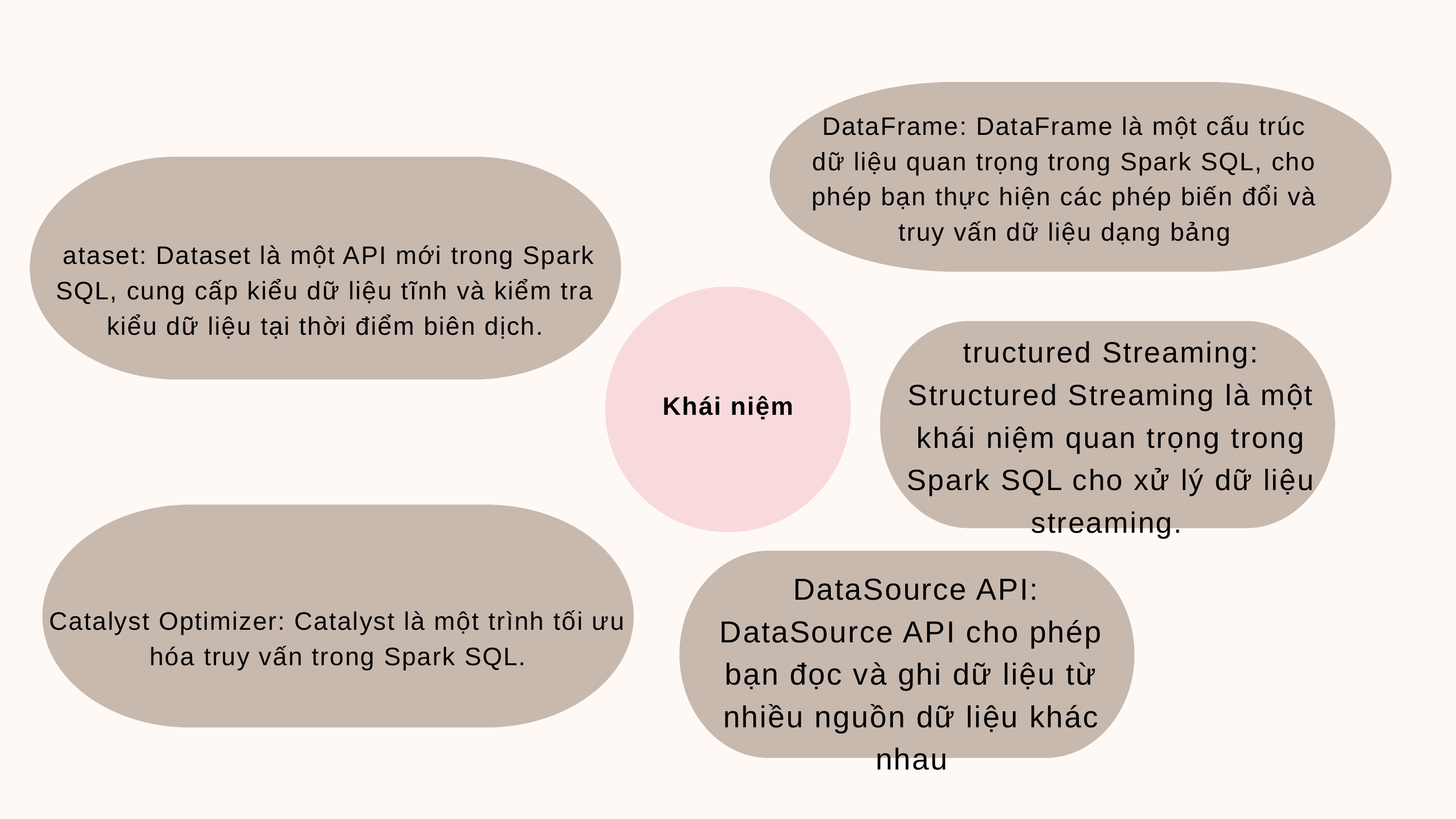

DataFrame: DataFrame là một cấu trúc dữ liệu quan trọng trong Spark SQL, cho phép bạn thực hiện các phép biến đổi và truy vấn dữ liệu dạng bảng

 ataset: Dataset là một API mới trong Spark SQL, cung cấp kiểu dữ liệu tĩnh và kiểm tra kiểu dữ liệu tại thời điểm biên dịch.

tructured Streaming: Structured Streaming là một khái niệm quan trọng trong Spark SQL cho xử lý dữ liệu streaming.

Khái niệm

Catalyst Optimizer: Catalyst là một trình tối ưu hóa truy vấn trong Spark SQL.

 DataSource API: DataSource API cho phép bạn đọc và ghi dữ liệu từ nhiều nguồn dữ liệu khác nhau